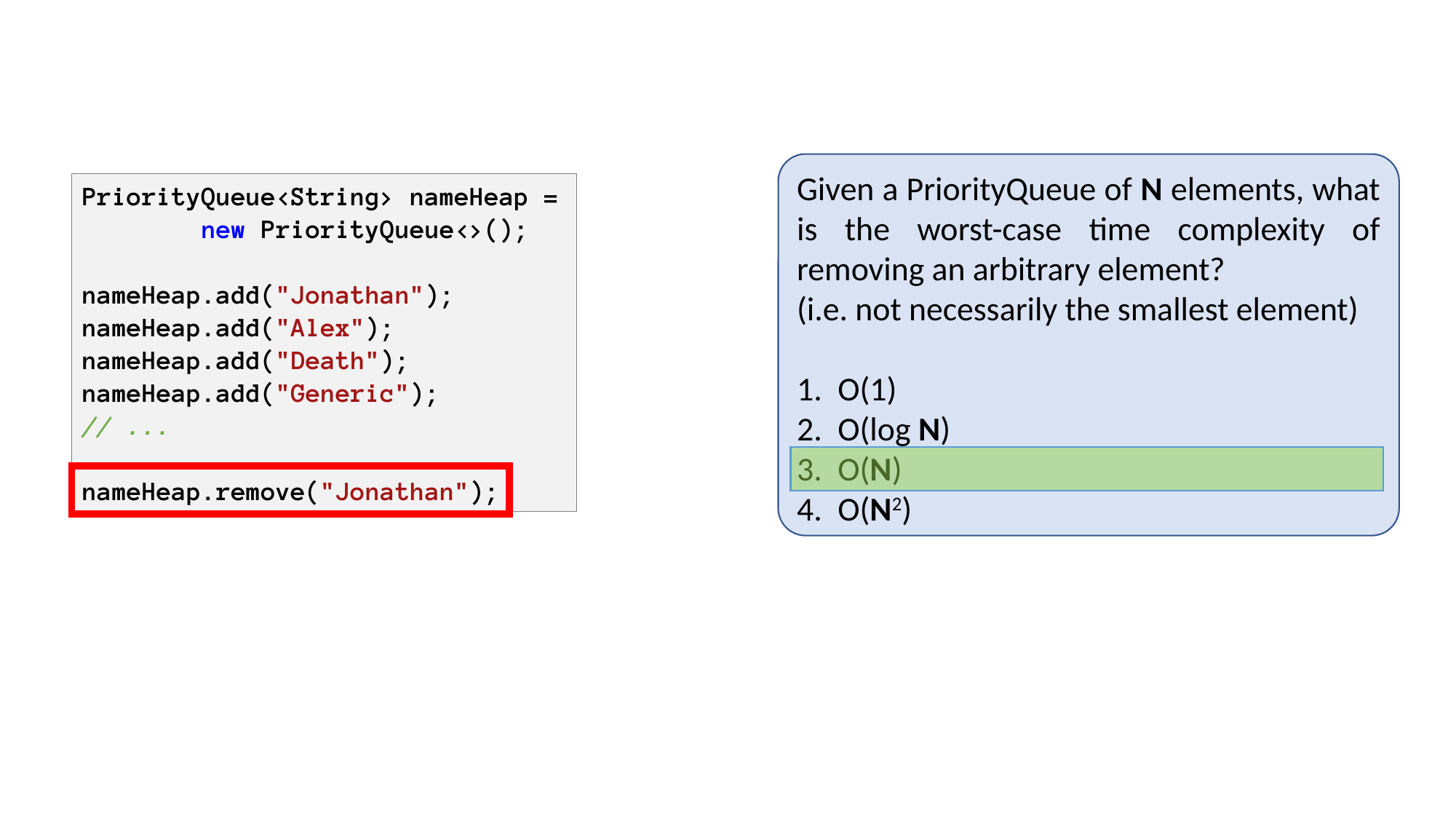

Given a PriorityQueue of N elements, what is the worst-case time complexity of removing an arbitrary element?
(i.e. not necessarily the smallest element)

O(1)
O(log N)
O(N)
O(N2)
PriorityQueue<String> nameHeap =
        new PriorityQueue<>();
nameHeap.add("Jonathan");
nameHeap.add("Alex");
nameHeap.add("Death");
nameHeap.add("Generic");
// ...
nameHeap.remove("Jonathan");